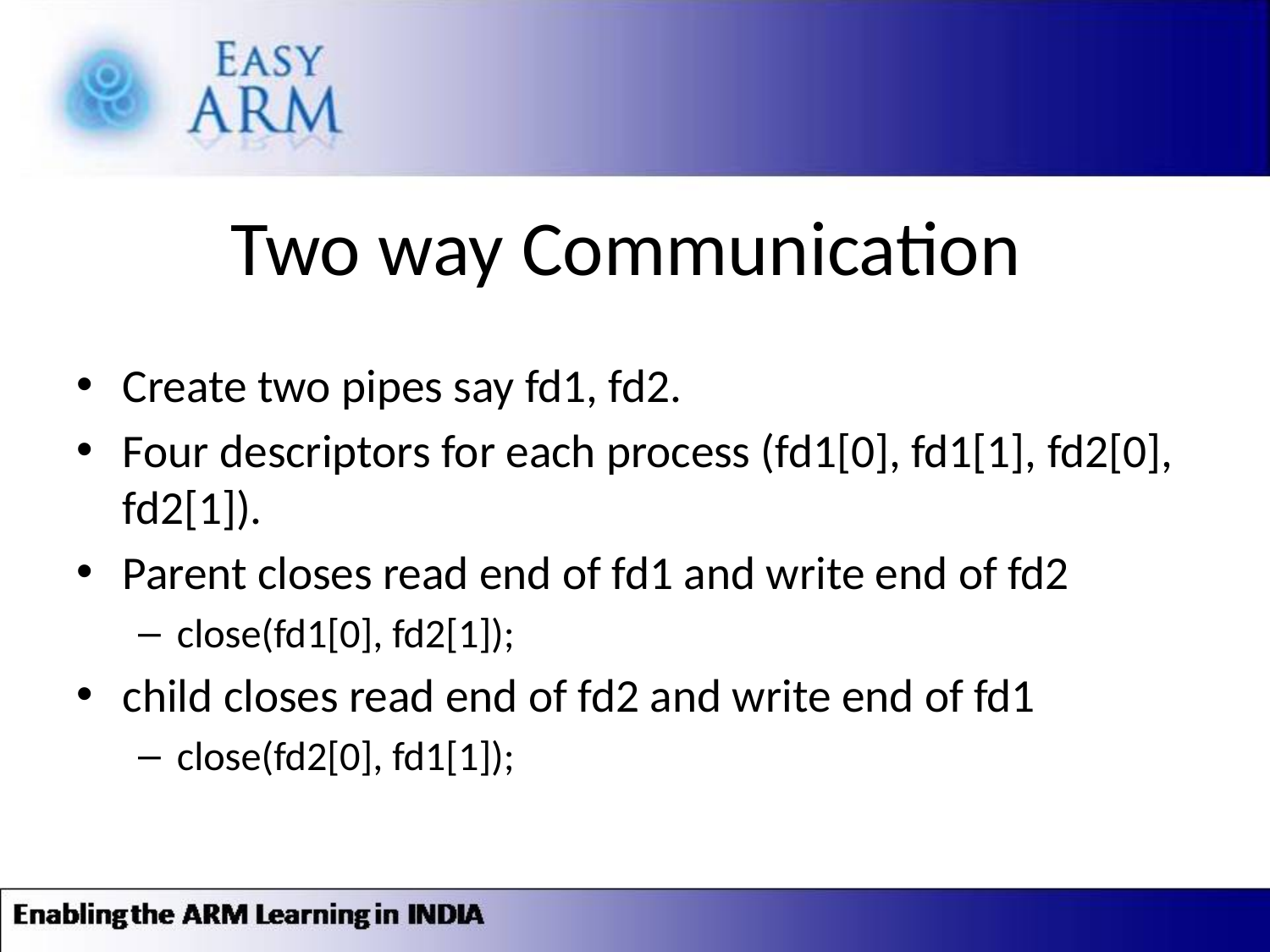

# Two way Communication
Create two pipes say fd1, fd2.
Four descriptors for each process (fd1[0], fd1[1], fd2[0], fd2[1]).
Parent closes read end of fd1 and write end of fd2
close(fd1[0], fd2[1]);
child closes read end of fd2 and write end of fd1
close(fd2[0], fd1[1]);